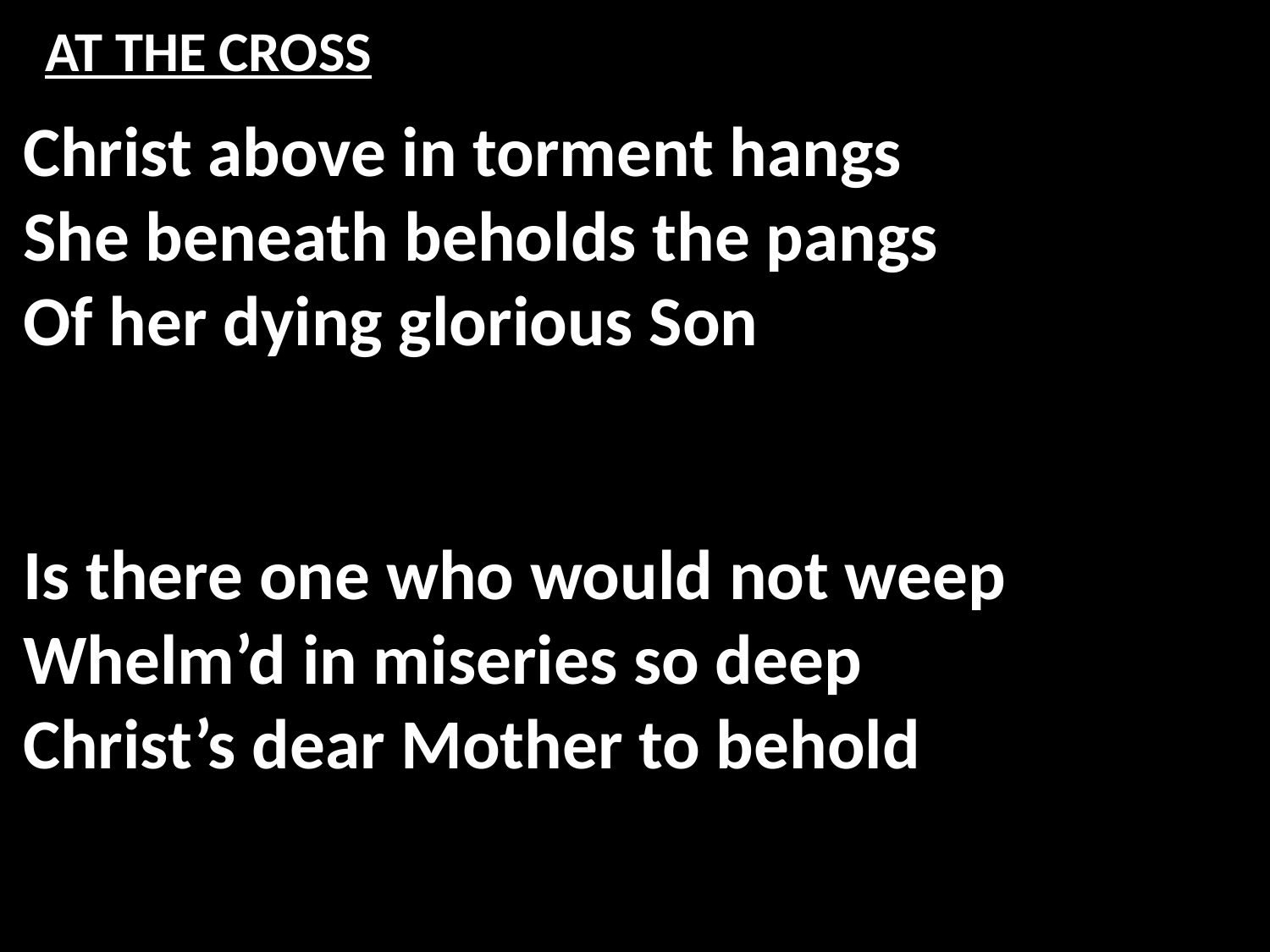

# AT THE CROSS
Christ above in torment hangs
She beneath beholds the pangs
Of her dying glorious Son

Is there one who would not weep
Whelm’d in miseries so deep
Christ’s dear Mother to behold